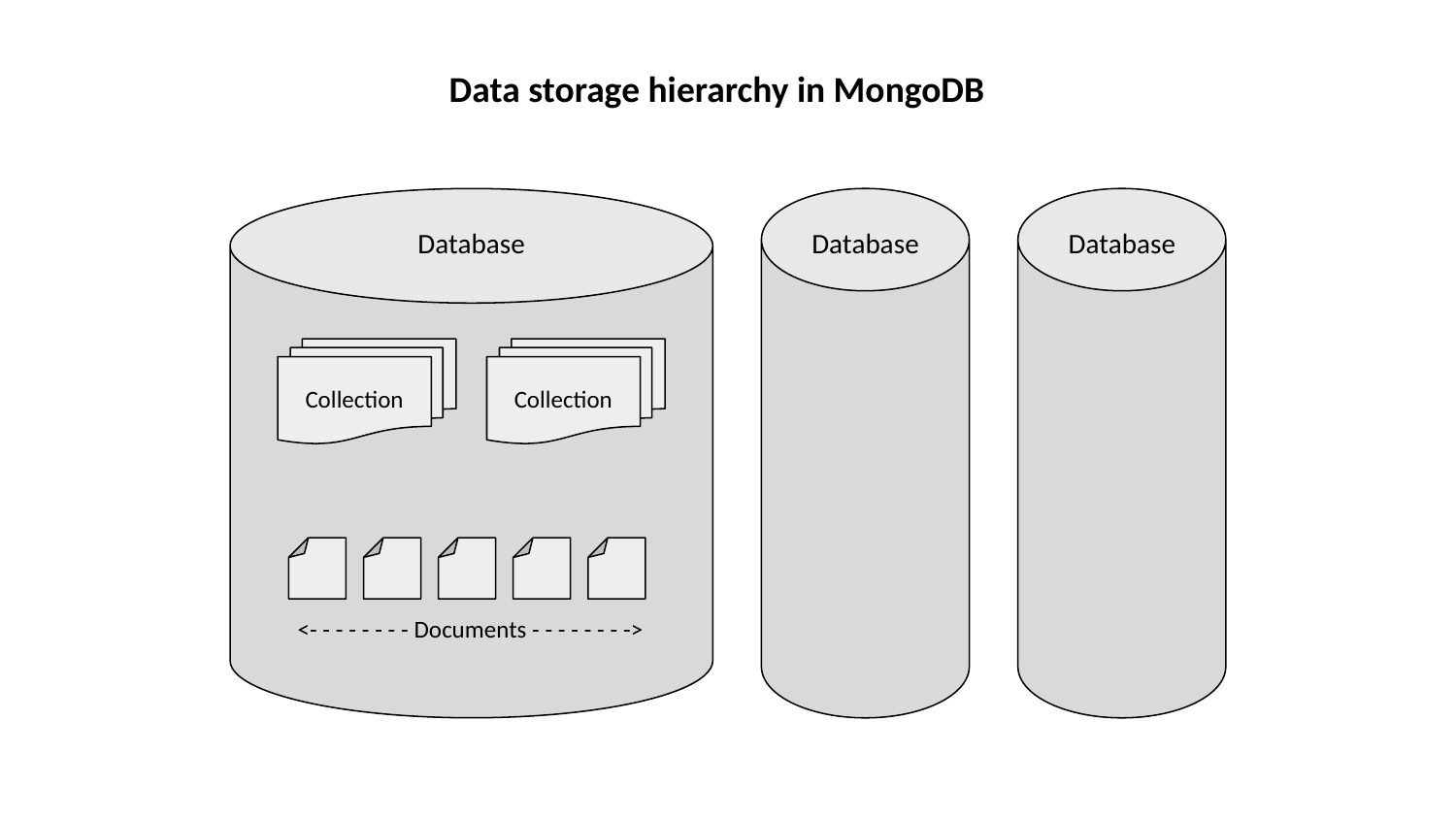

Data storage hierarchy in MongoDB

Database
Database
Database
Collection
Collection

<- - - - - - - - Documents - - - - - - - ->